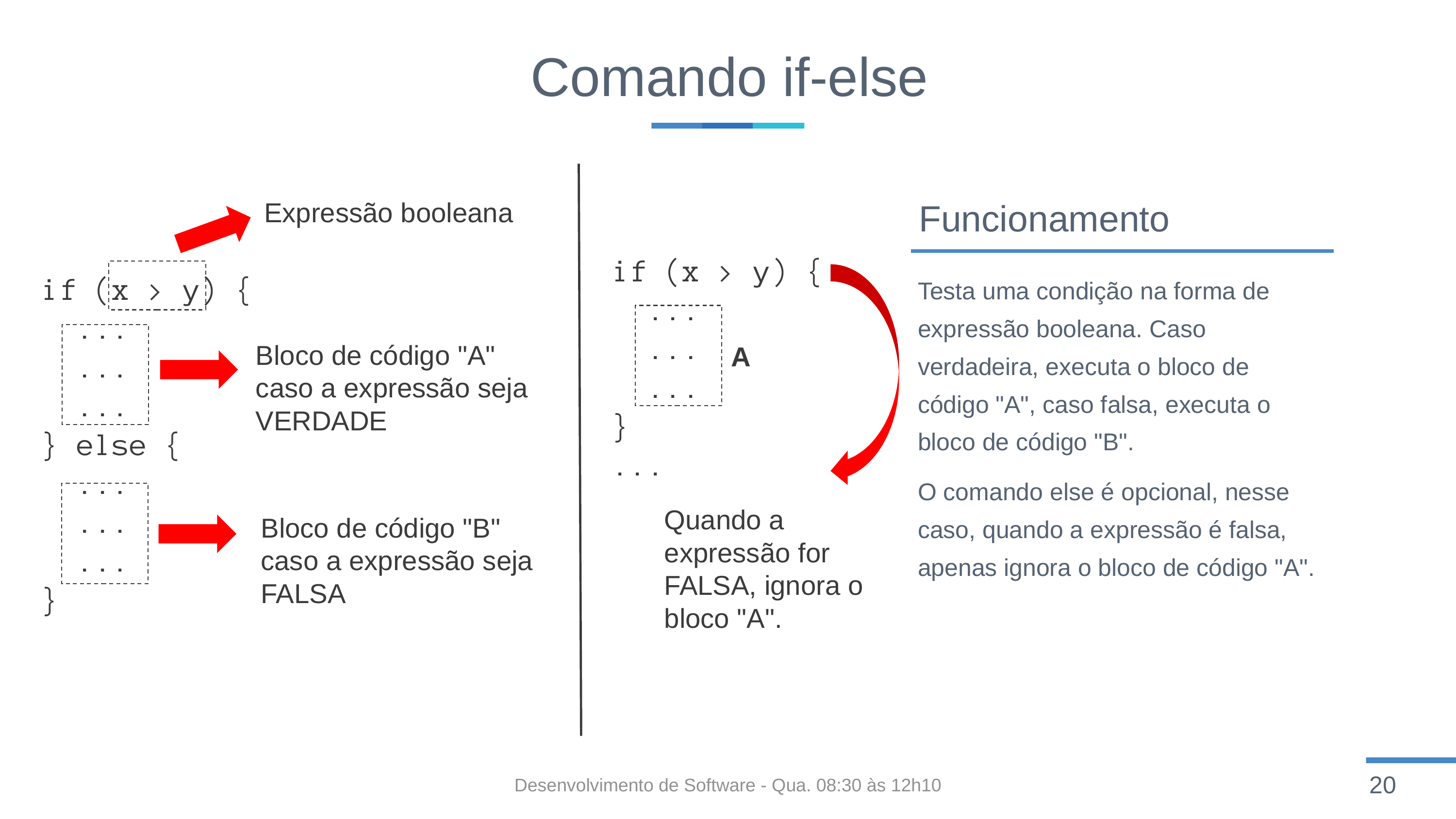

# Comando if-else
if (x > y) {
  ...
  ...
  ...
}
...
Funcionamento
Expressão booleana

Testa uma condição na forma de expressão booleana. Caso verdadeira, executa o bloco de código "A", caso falsa, executa o bloco de código "B".
O comando else é opcional, nesse caso, quando a expressão é falsa, apenas ignora o bloco de código "A".
if (x > y) {
  ...
  ...
  ...
} else {
  ...
  ...
  ...
}

Quando a expressão for FALSA, ignora o bloco "A".

A

Bloco de código "A" caso a expressão seja VERDADE

Bloco de código "B" caso a expressão seja FALSA

Desenvolvimento de Software - Qua. 08:30 às 12h10​
20